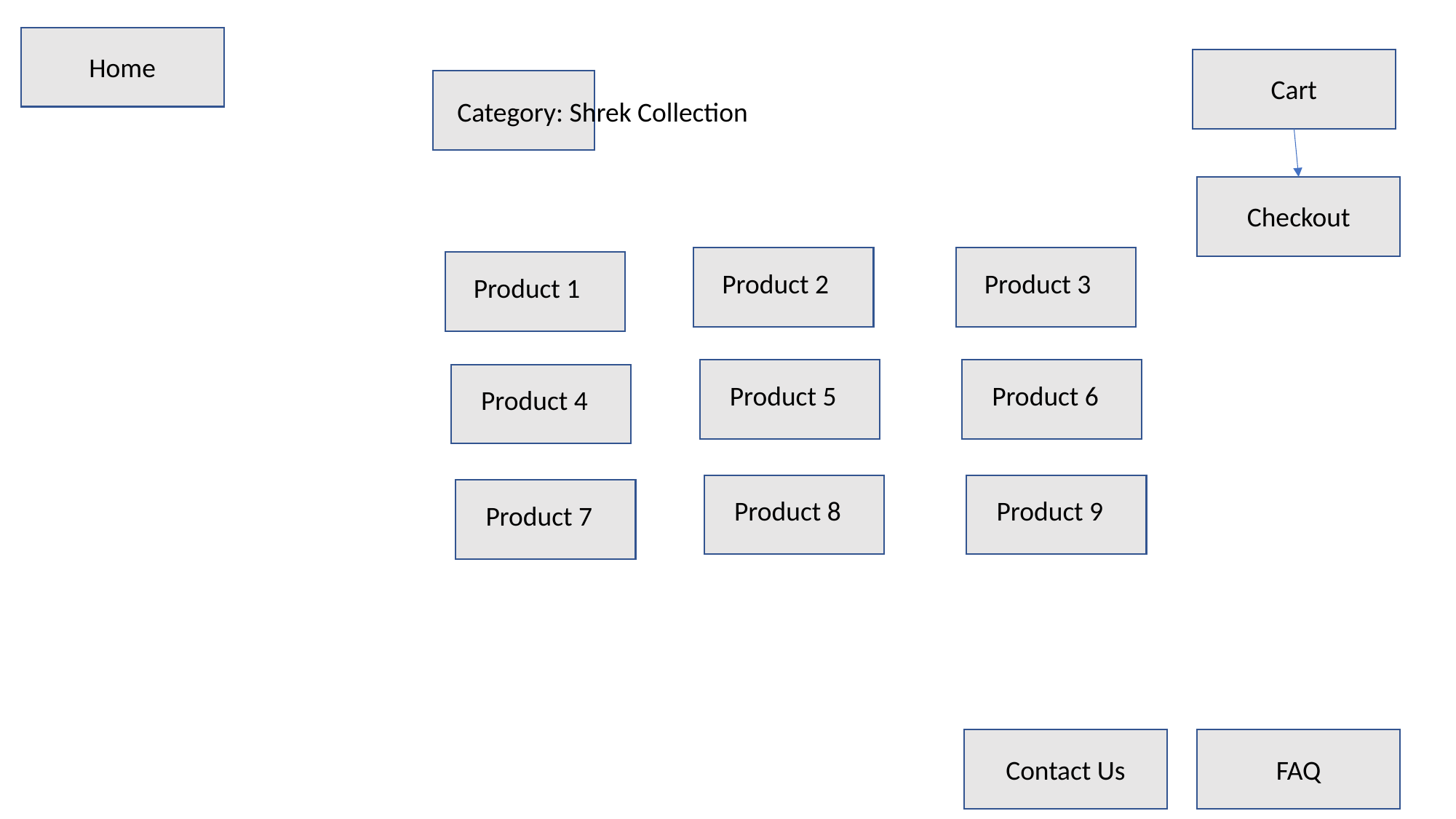

Home

Cart

Category: Shrek Collection

Checkout

Product 2
Product 3
Product 1

Product 5
Product 6
Product 4

Product 8
Product 9
Product 7

Contact Us
FAQ